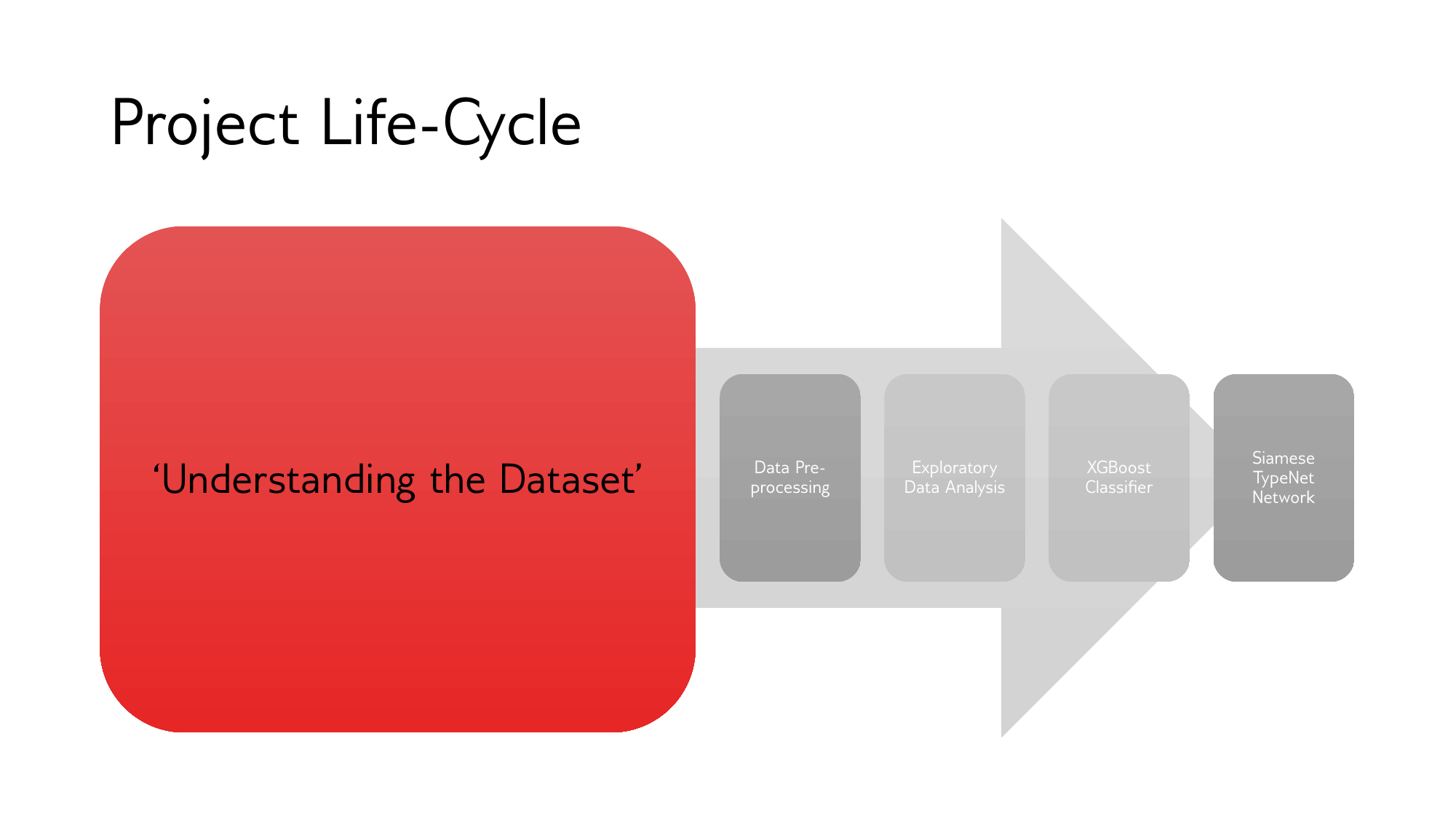

# Project Life-Cycle

‘Understanding the Dataset’

Data Pre-processing
Exploratory Data Analysis
XGBoost Classifier
Siamese TypeNet Network